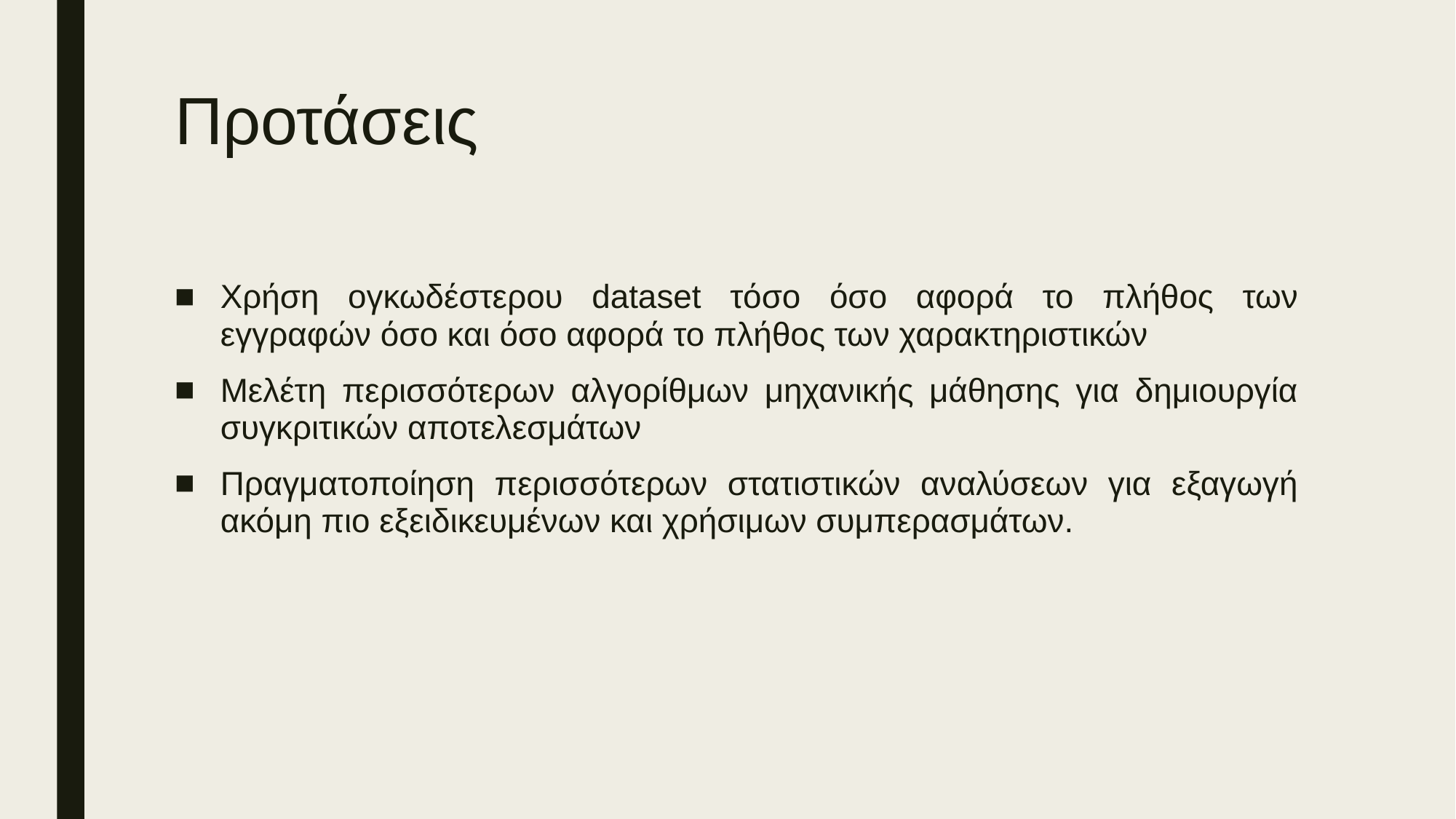

# Προτάσεις
Χρήση ογκωδέστερου dataset τόσο όσο αφορά το πλήθος των εγγραφών όσο και όσο αφορά το πλήθος των χαρακτηριστικών
Μελέτη περισσότερων αλγορίθμων μηχανικής μάθησης για δημιουργία συγκριτικών αποτελεσμάτων
Πραγματοποίηση περισσότερων στατιστικών αναλύσεων για εξαγωγή ακόμη πιο εξειδικευμένων και χρήσιμων συμπερασμάτων.